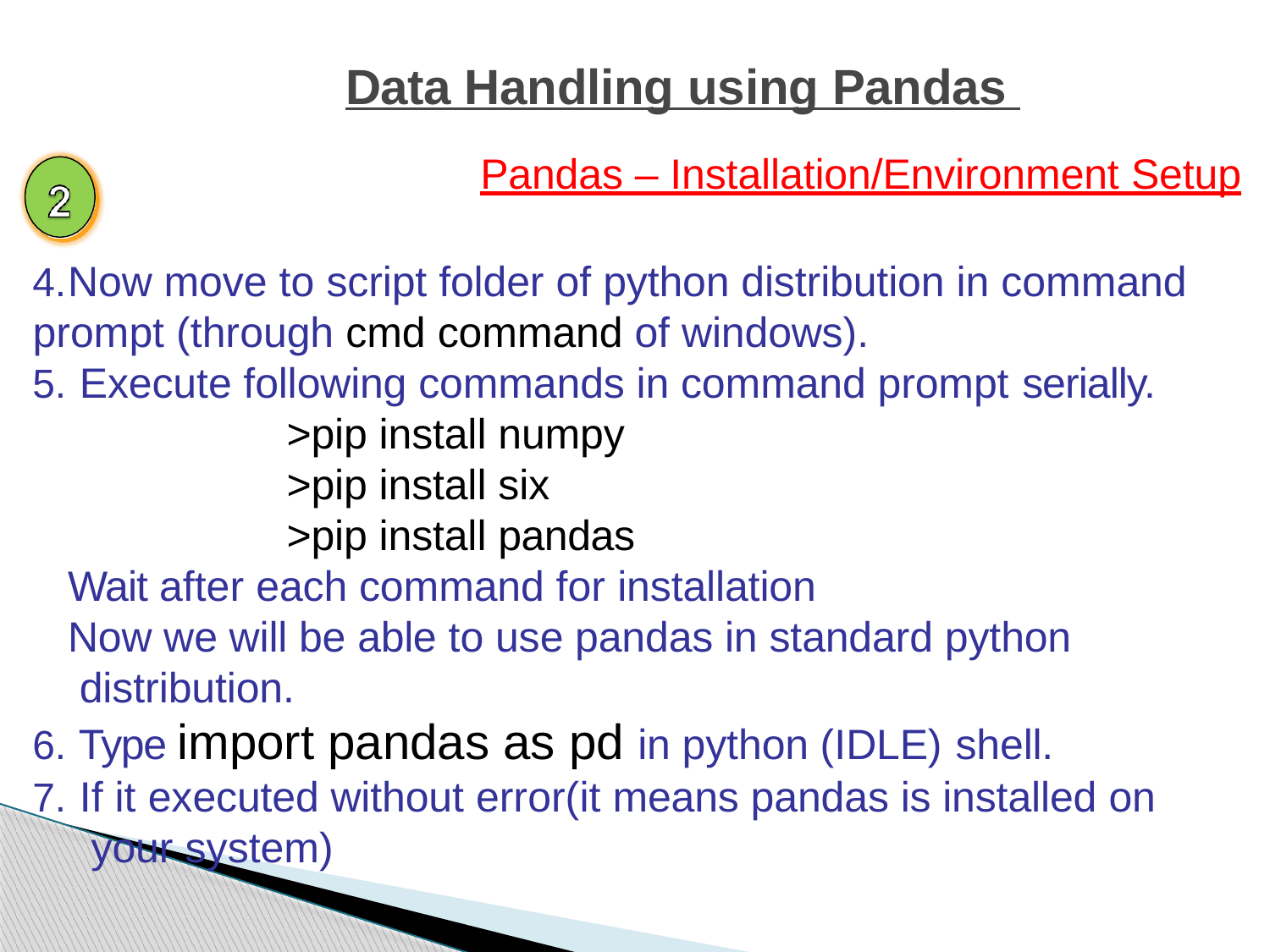

Data Handling using Pandas

Pandas – Installation/Environment Setup

Now move to script folder of python distribution in command
prompt (through cmd command of windows).
Execute following commands in command prompt serially.
>pip install numpy
>pip install six
>pip install pandas
Wait after each command for installation
Now we will be able to use pandas in standard python  distribution.
Type import pandas as pd in python (IDLE) shell.
If it executed without error(it means pandas is installed on  your system)